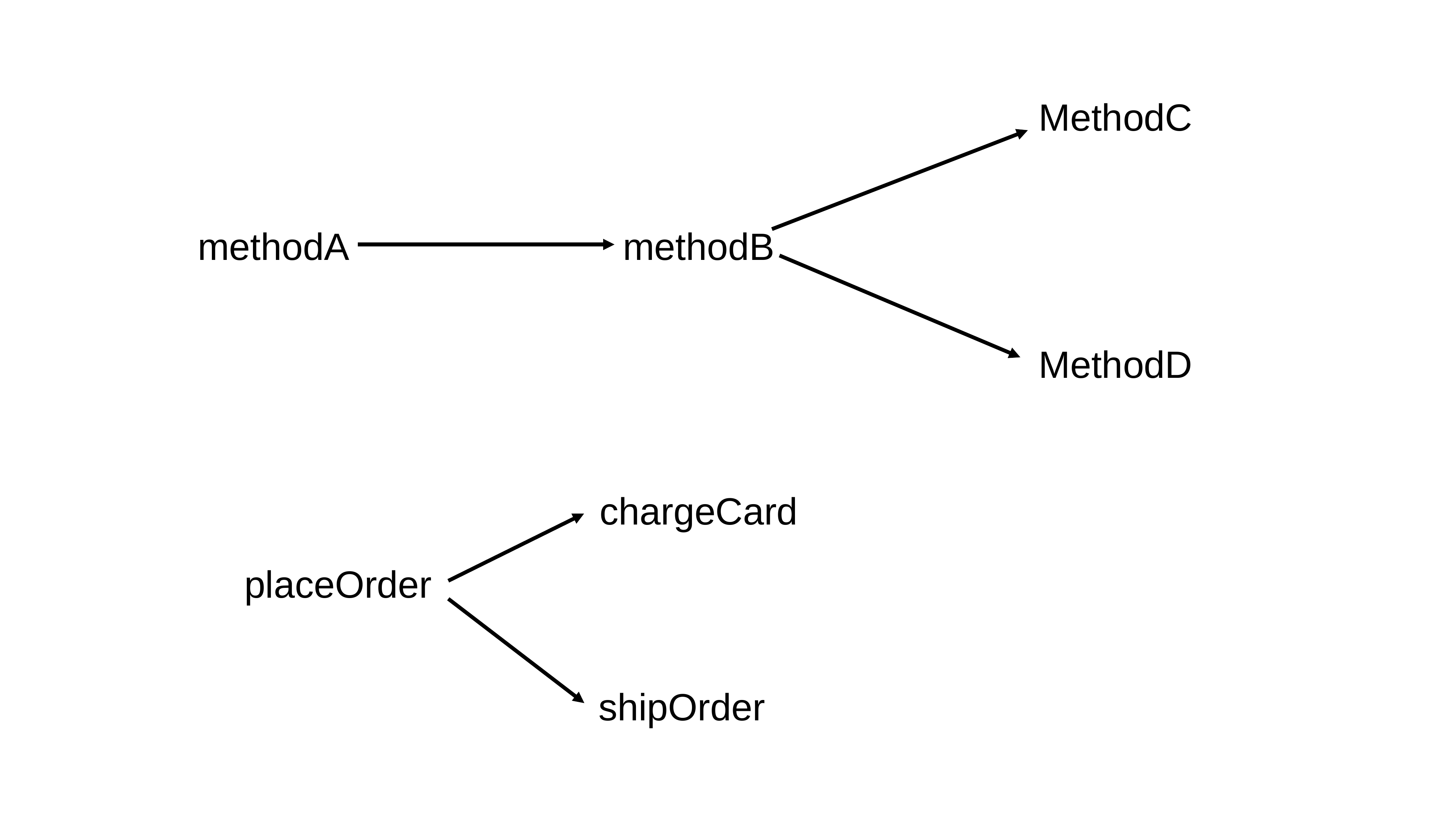

MethodC

methodA
methodB

MethodD
chargeCard

placeOrder

shipOrder